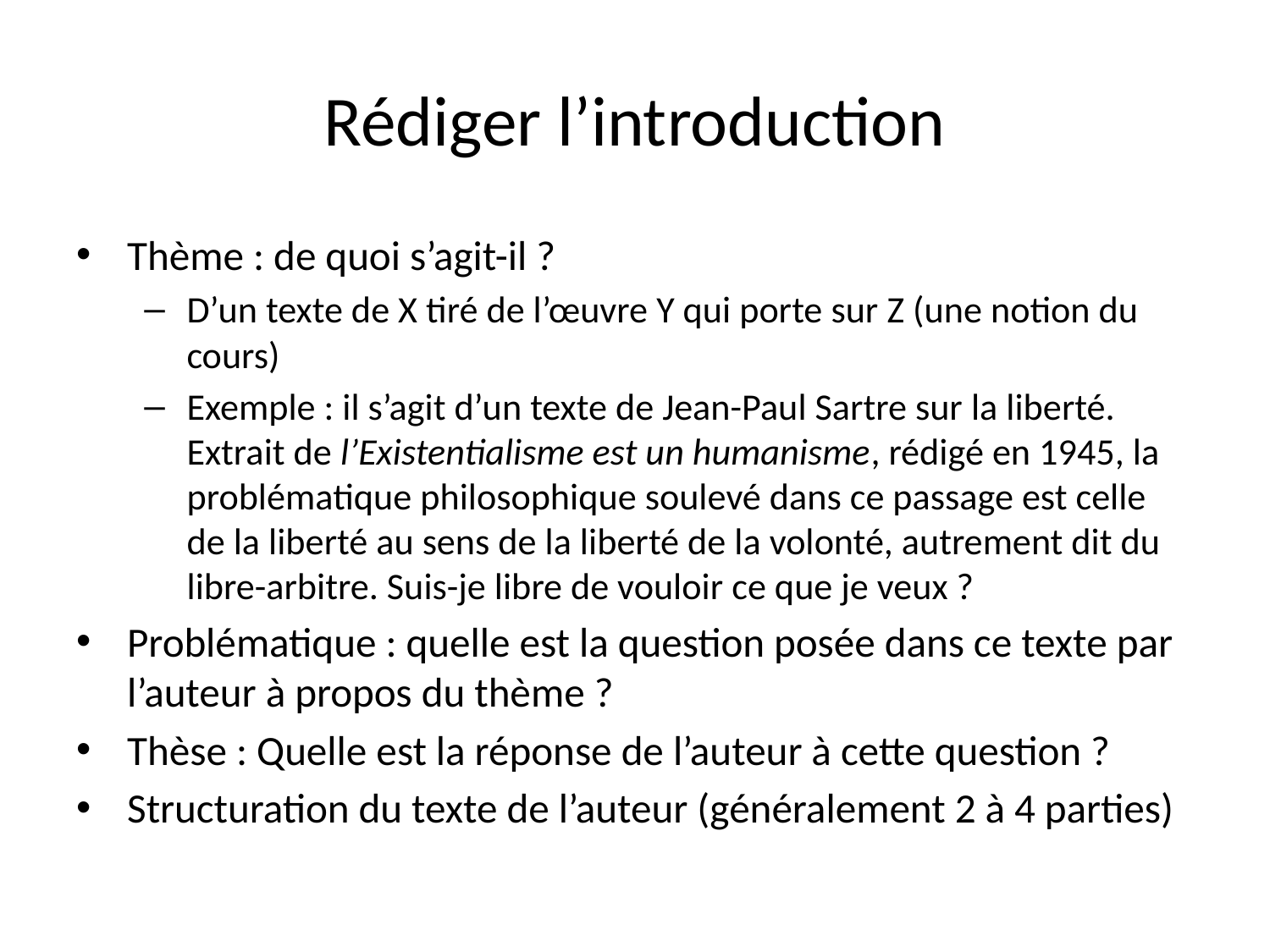

# Rédiger l’introduction
Thème : de quoi s’agit-il ?
D’un texte de X tiré de l’œuvre Y qui porte sur Z (une notion du cours)
Exemple : il s’agit d’un texte de Jean-Paul Sartre sur la liberté. Extrait de l’Existentialisme est un humanisme, rédigé en 1945, la problématique philosophique soulevé dans ce passage est celle de la liberté au sens de la liberté de la volonté, autrement dit du libre-arbitre. Suis-je libre de vouloir ce que je veux ?
Problématique : quelle est la question posée dans ce texte par l’auteur à propos du thème ?
Thèse : Quelle est la réponse de l’auteur à cette question ?
Structuration du texte de l’auteur (généralement 2 à 4 parties)